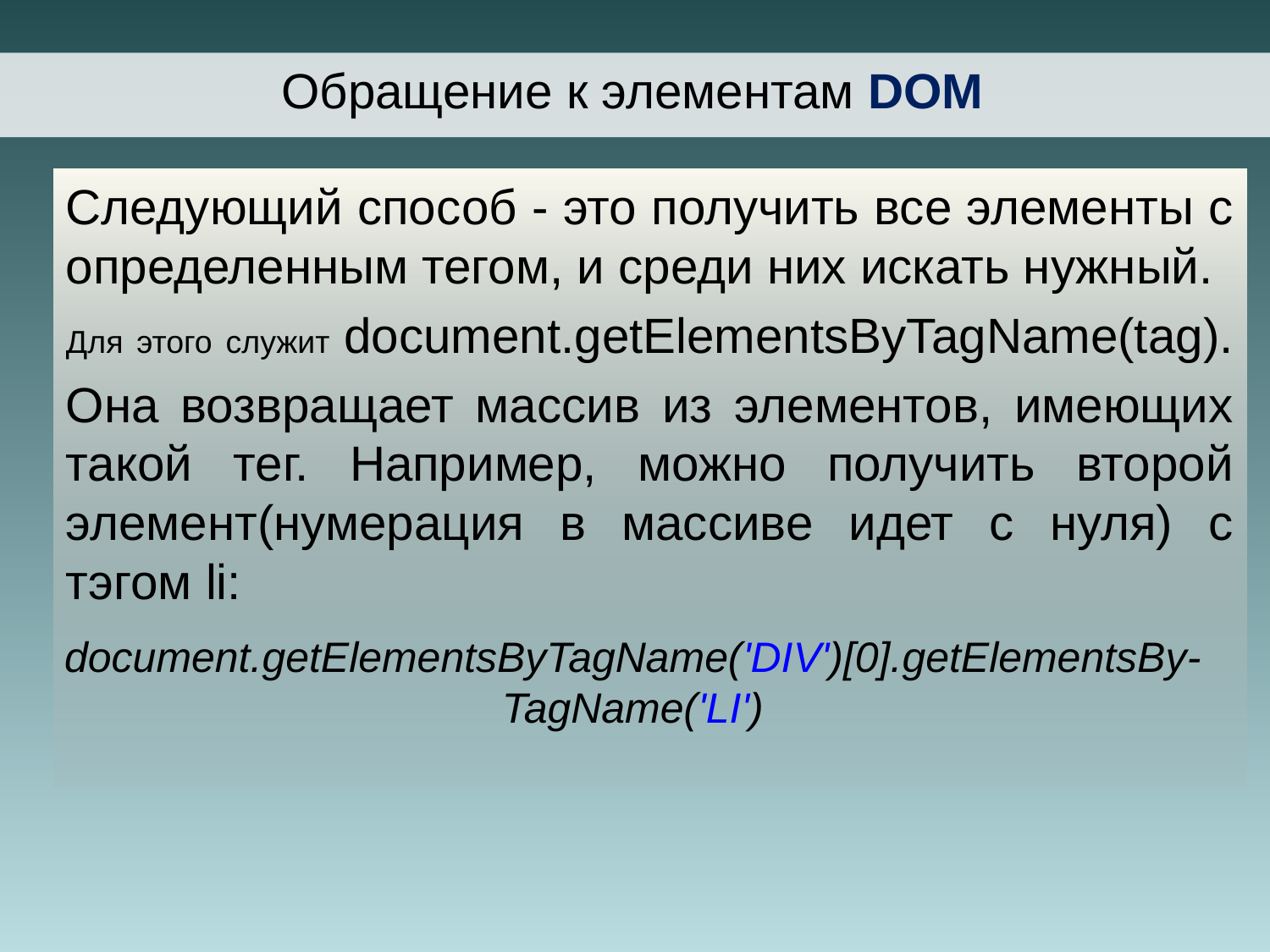

Обращение к элементам DOM
Следующий способ - это получить все элементы с определенным тегом, и среди них искать нужный.
Для этого служит document.getElementsByTagName(tag).
Она возвращает массив из элементов, имеющих такой тег. Например, можно получить второй элемент(нумерация в массиве идет с нуля) с тэгом li:
document.getElementsByTagName('DIV')[0].getElementsBy-TagName('LI')